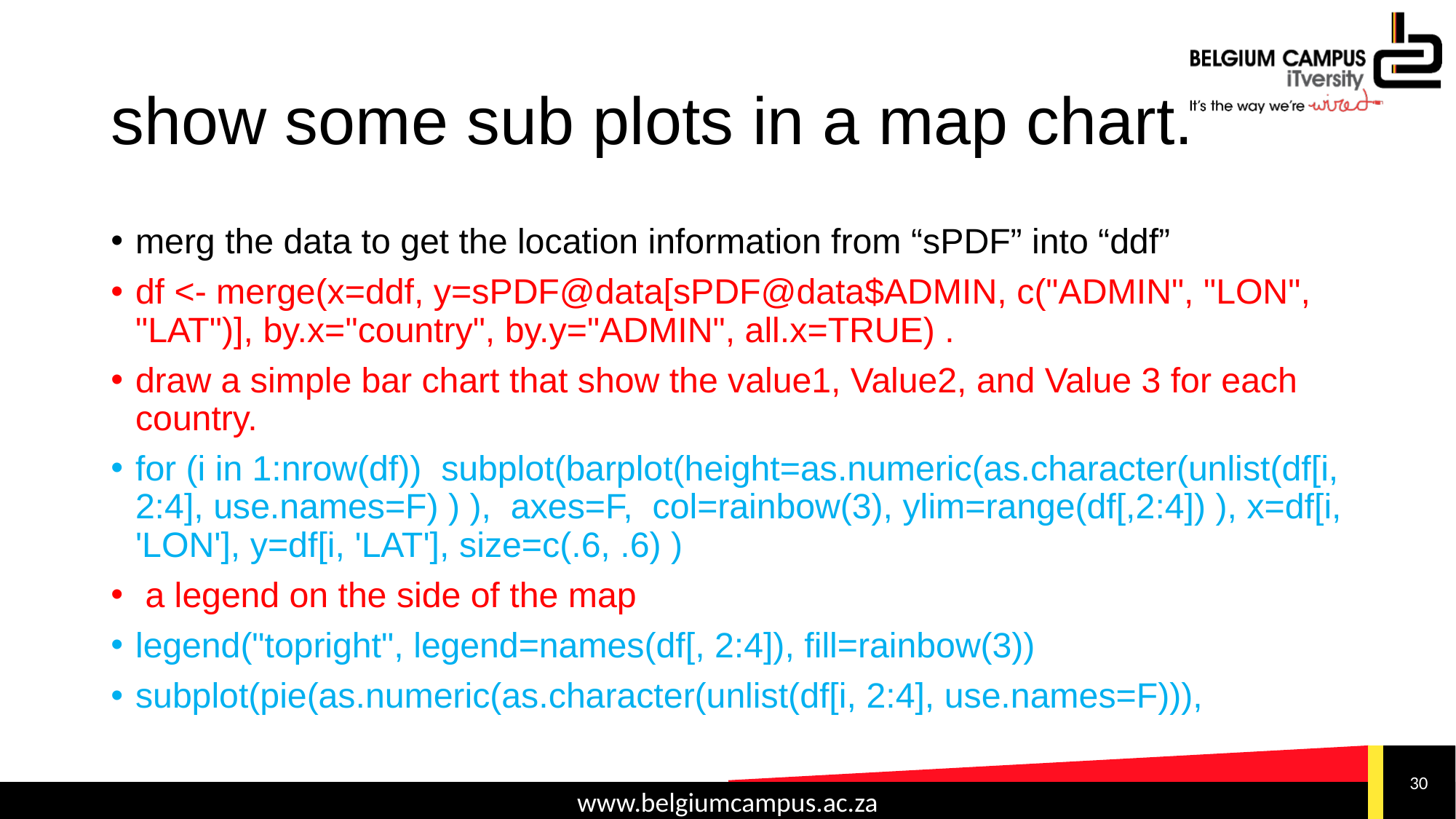

# show some sub plots in a map chart.
merg the data to get the location information from “sPDF” into “ddf”
df <- merge(x=ddf, y=sPDF@data[sPDF@data$ADMIN, c("ADMIN", "LON", "LAT")], by.x="country", by.y="ADMIN", all.x=TRUE) .
draw a simple bar chart that show the value1, Value2, and Value 3 for each country.
for (i in 1:nrow(df))  subplot(barplot(height=as.numeric(as.character(unlist(df[i, 2:4], use.names=F) ) ),  axes=F,  col=rainbow(3), ylim=range(df[,2:4]) ), x=df[i, 'LON'], y=df[i, 'LAT'], size=c(.6, .6) )
 a legend on the side of the map
legend("topright", legend=names(df[, 2:4]), fill=rainbow(3))
subplot(pie(as.numeric(as.character(unlist(df[i, 2:4], use.names=F))),